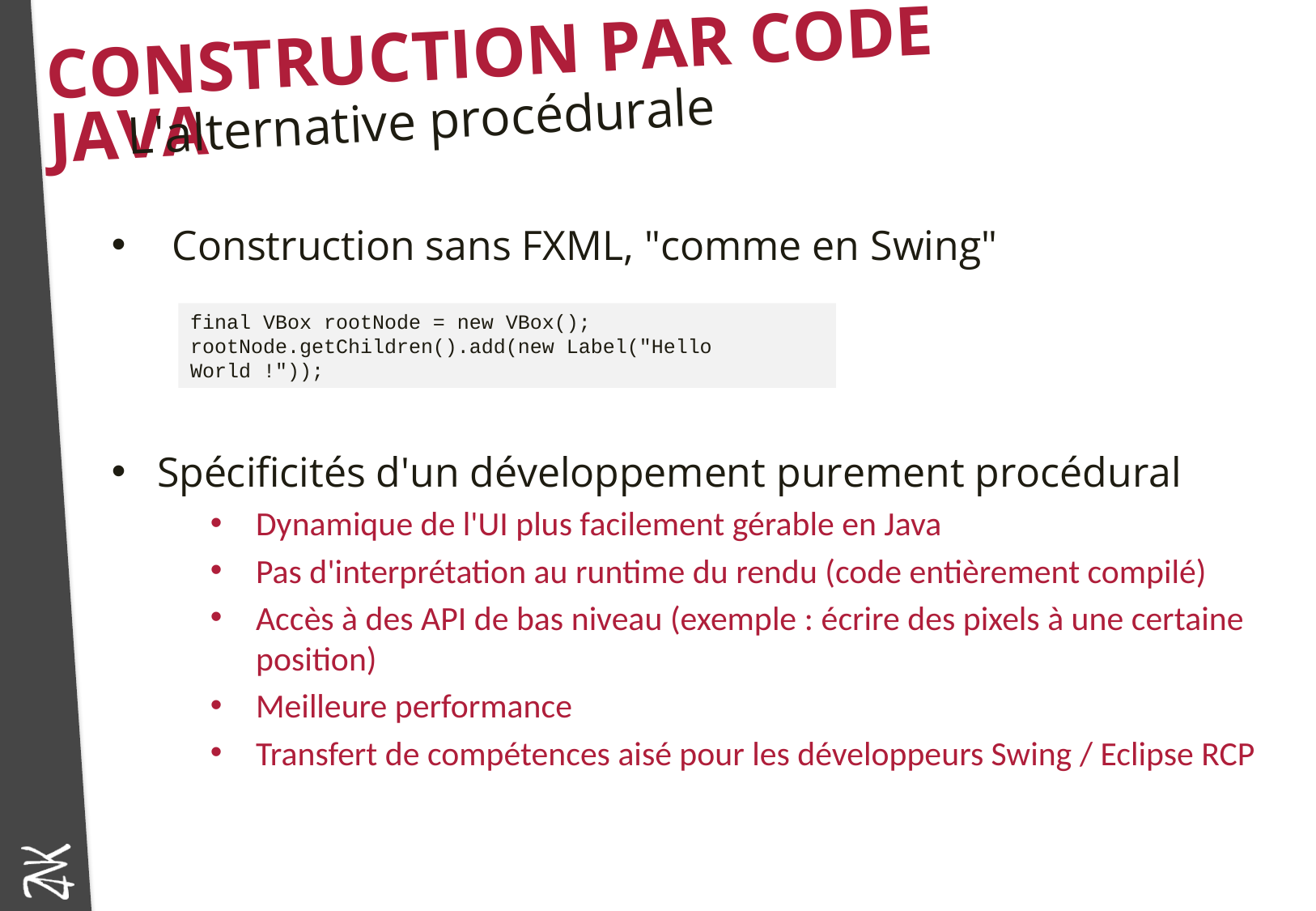

# Construction par code Java
L'alternative procédurale
Construction sans FXML, "comme en Swing"

Spécificités d'un développement purement procédural
Dynamique de l'UI plus facilement gérable en Java
Pas d'interprétation au runtime du rendu (code entièrement compilé)
Accès à des API de bas niveau (exemple : écrire des pixels à une certaine position)
Meilleure performance
Transfert de compétences aisé pour les développeurs Swing / Eclipse RCP

final VBox rootNode = new VBox();
rootNode.getChildren().add(new Label("Hello World !"));